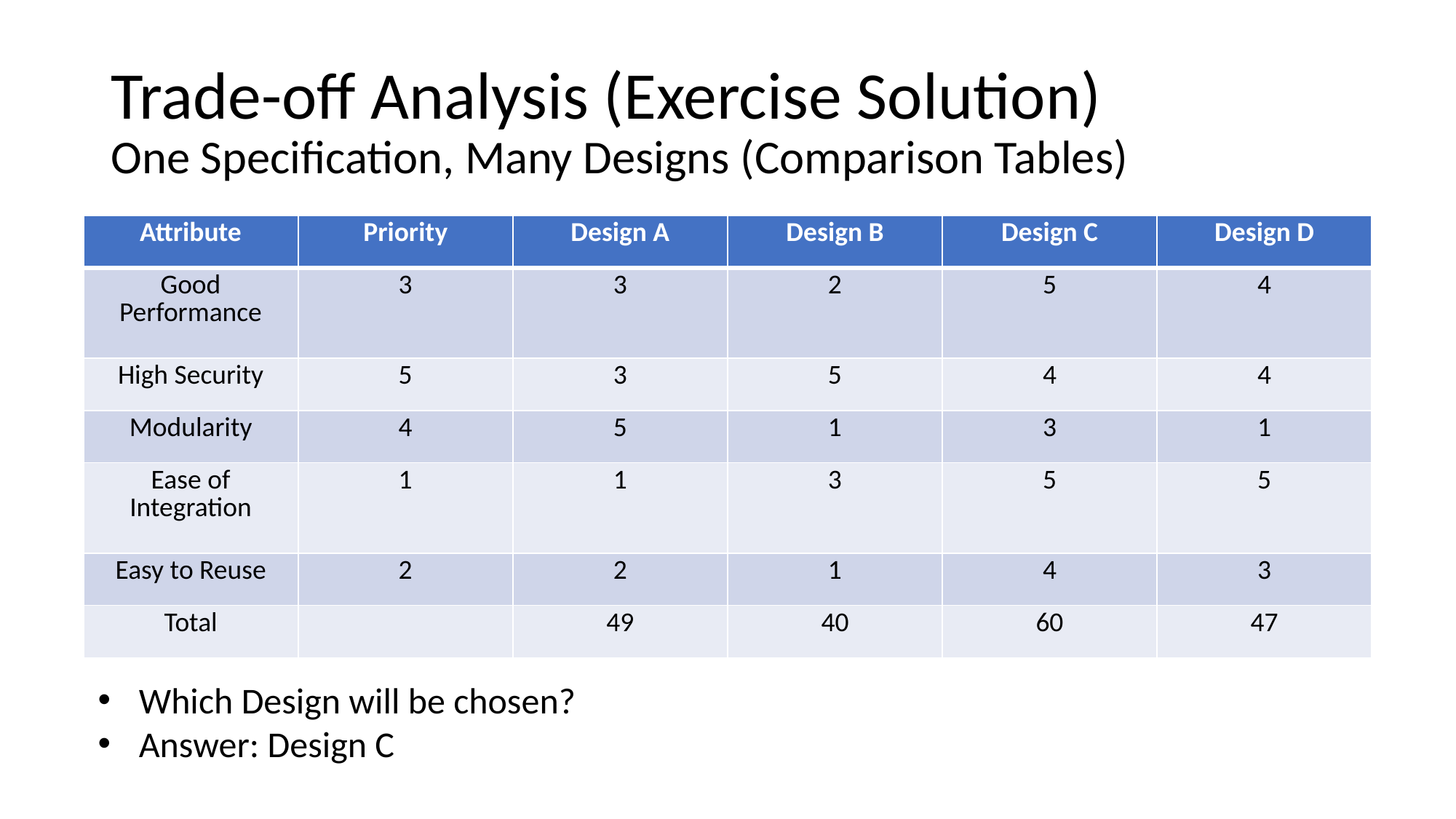

# Trade-off Analysis (Exercise Solution) One Specification, Many Designs (Comparison Tables)
| Attribute | Priority | Design A | Design B | Design C | Design D |
| --- | --- | --- | --- | --- | --- |
| Good Performance | 3 | 3 | 2 | 5 | 4 |
| High Security | 5 | 3 | 5 | 4 | 4 |
| Modularity | 4 | 5 | 1 | 3 | 1 |
| Ease of Integration | 1 | 1 | 3 | 5 | 5 |
| Easy to Reuse | 2 | 2 | 1 | 4 | 3 |
| Total |  | 49 | 40 | 60 | 47 |
Which Design will be chosen?
Answer: Design C